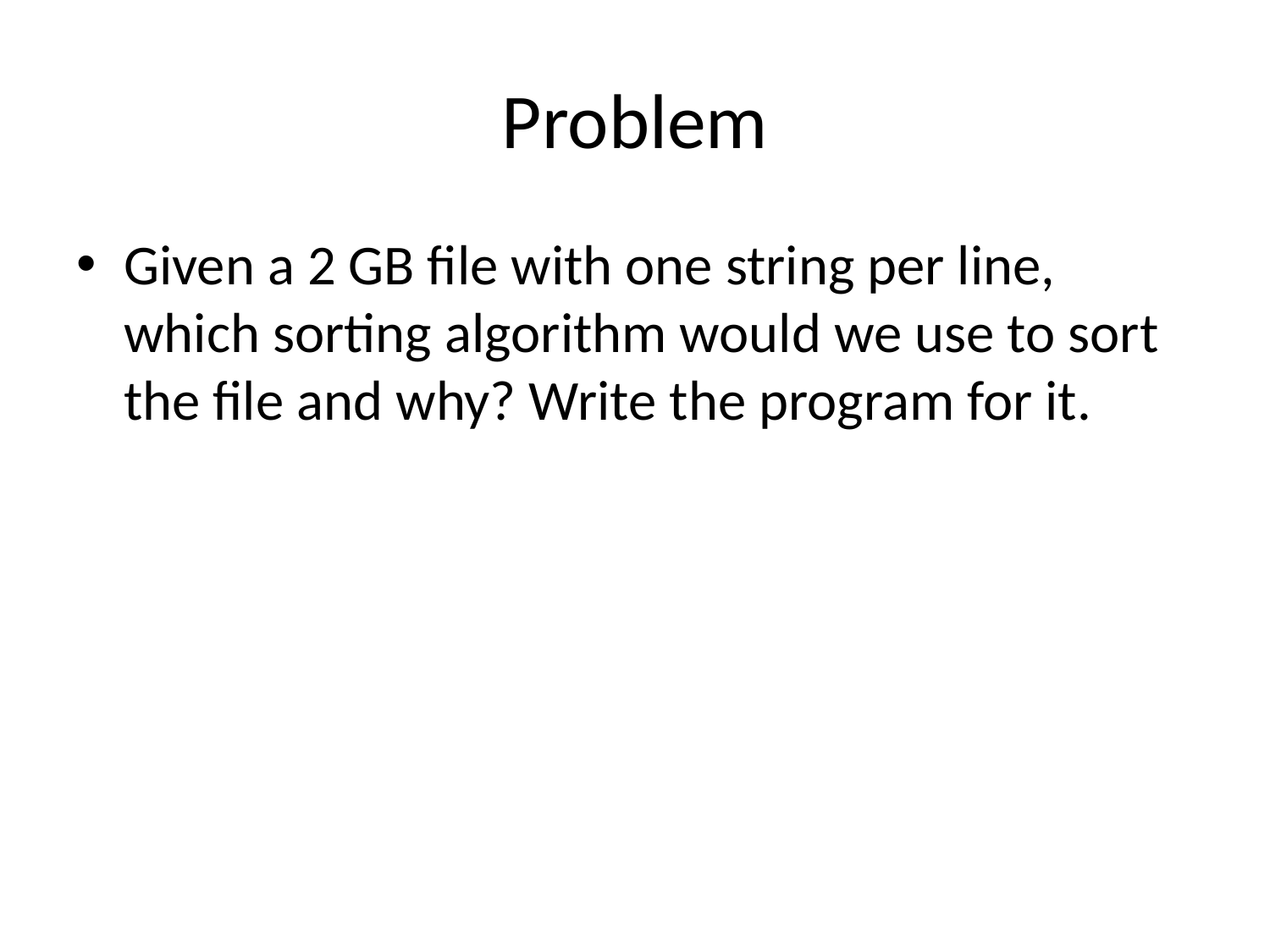

# Problem
Given a 2 GB file with one string per line, which sorting algorithm would we use to sort the file and why? Write the program for it.